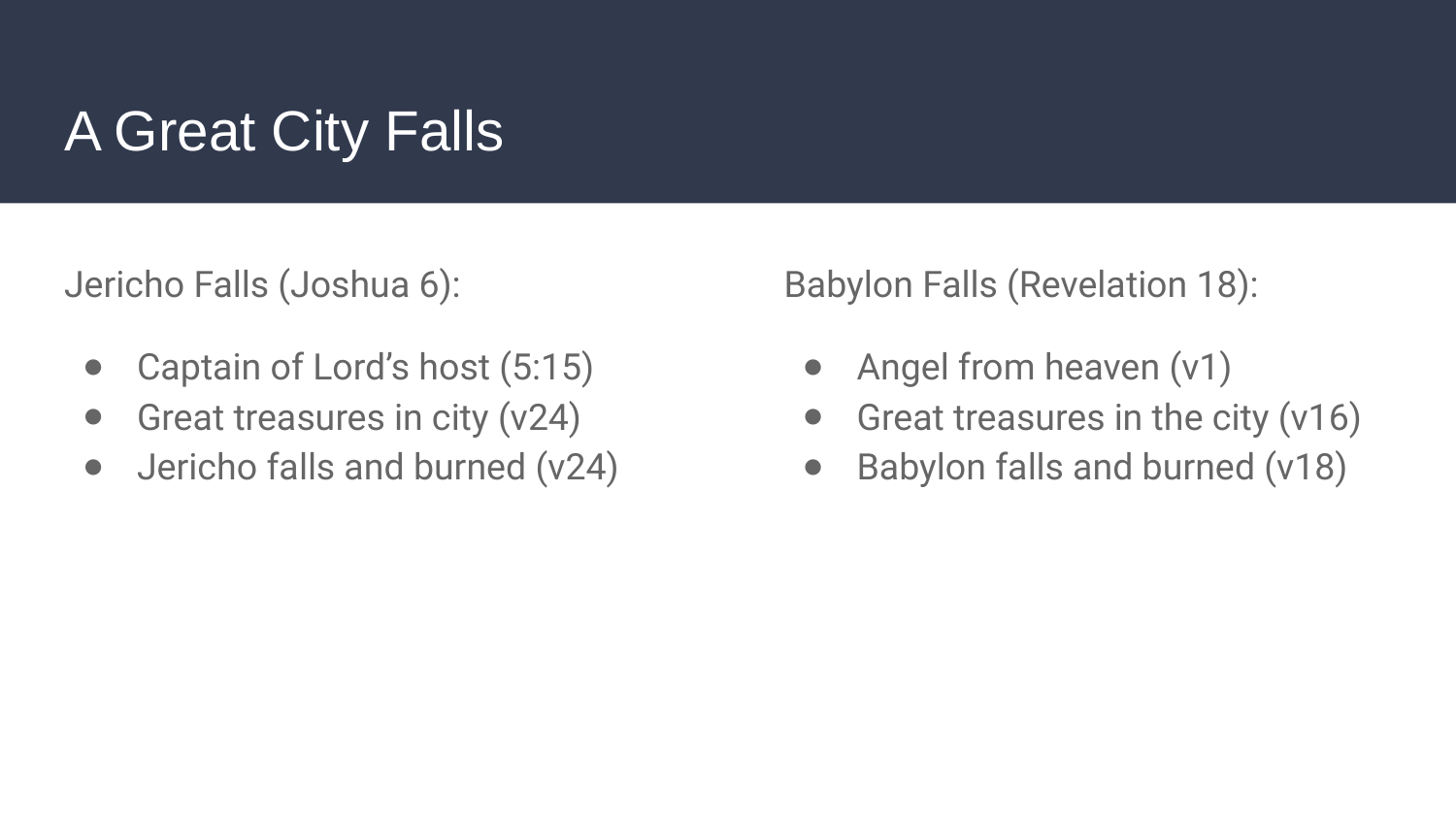

# A Great City Falls
Jericho Falls (Joshua 6):
Captain of Lord’s host (5:15)
Great treasures in city (v24)
Jericho falls and burned (v24)

Babylon Falls (Revelation 18):
Angel from heaven (v1)
Great treasures in the city (v16)
Babylon falls and burned (v18)